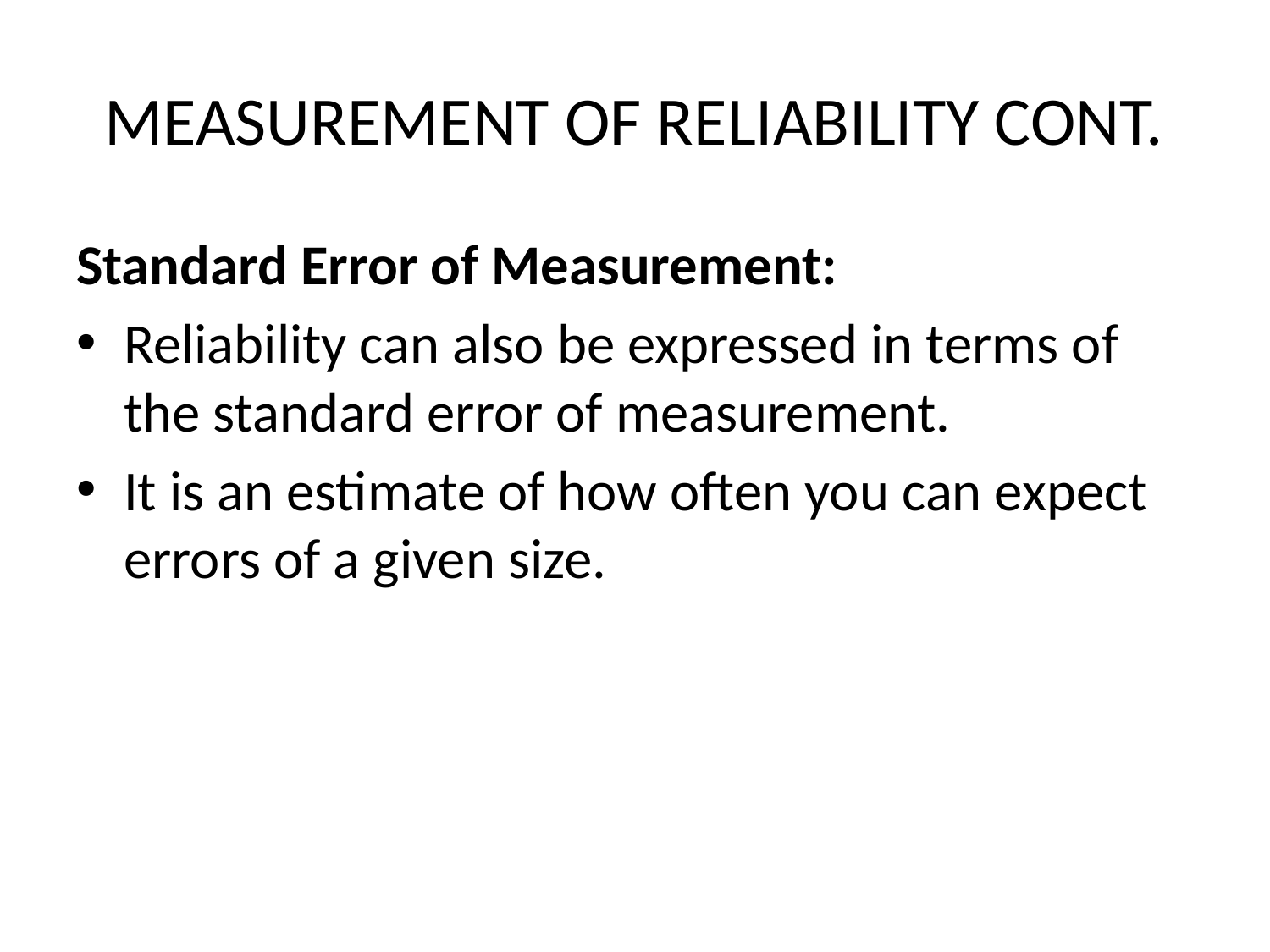

# MEASUREMENT OF RELIABILITY CONT.
Standard Error of Measurement:
Reliability can also be expressed in terms of the standard error of measurement.
It is an estimate of how often you can expect errors of a given size.